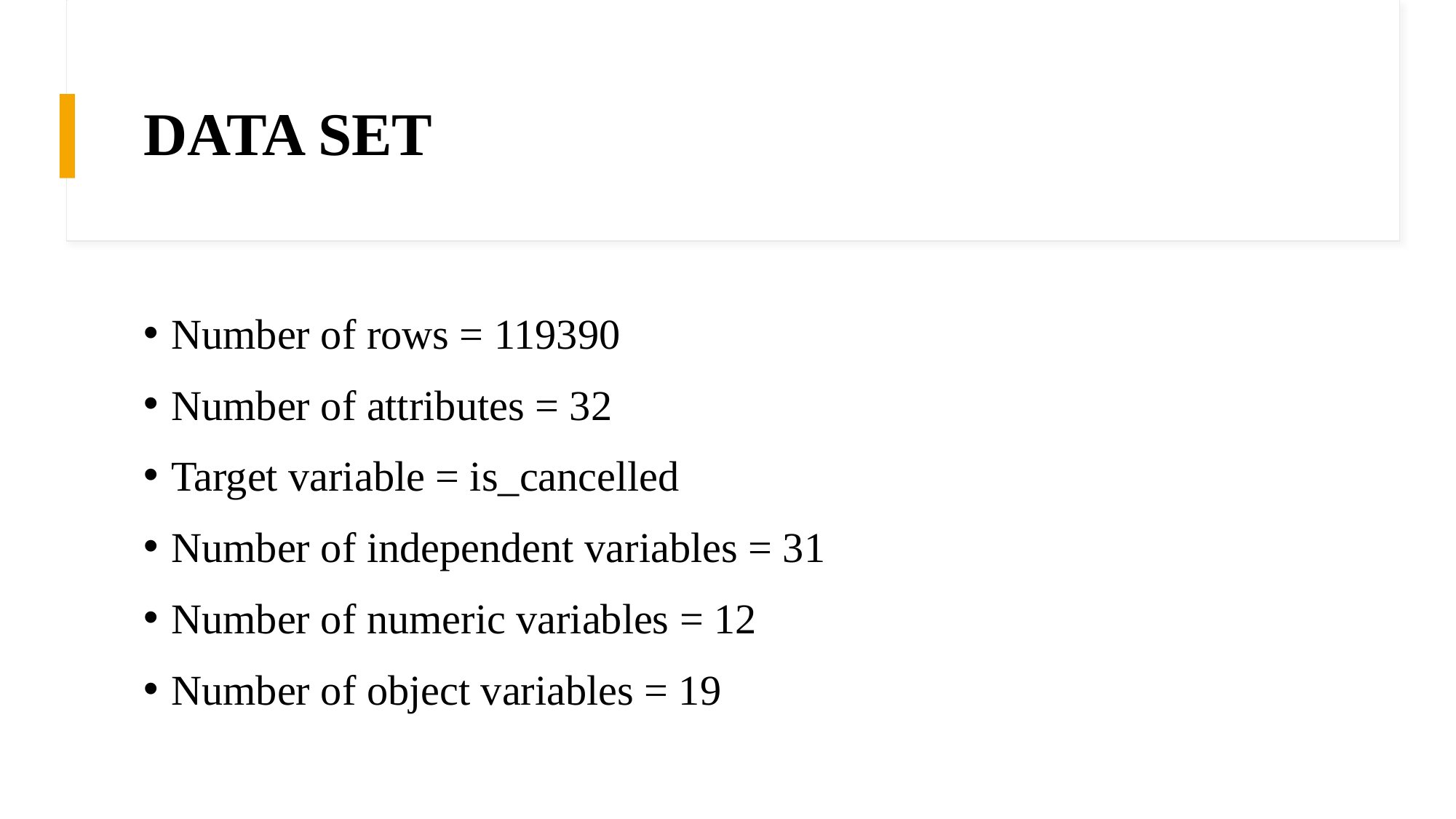

# DATA SET
Number of rows = 119390
Number of attributes = 32
Target variable = is_cancelled
Number of independent variables = 31
Number of numeric variables = 12
Number of object variables = 19